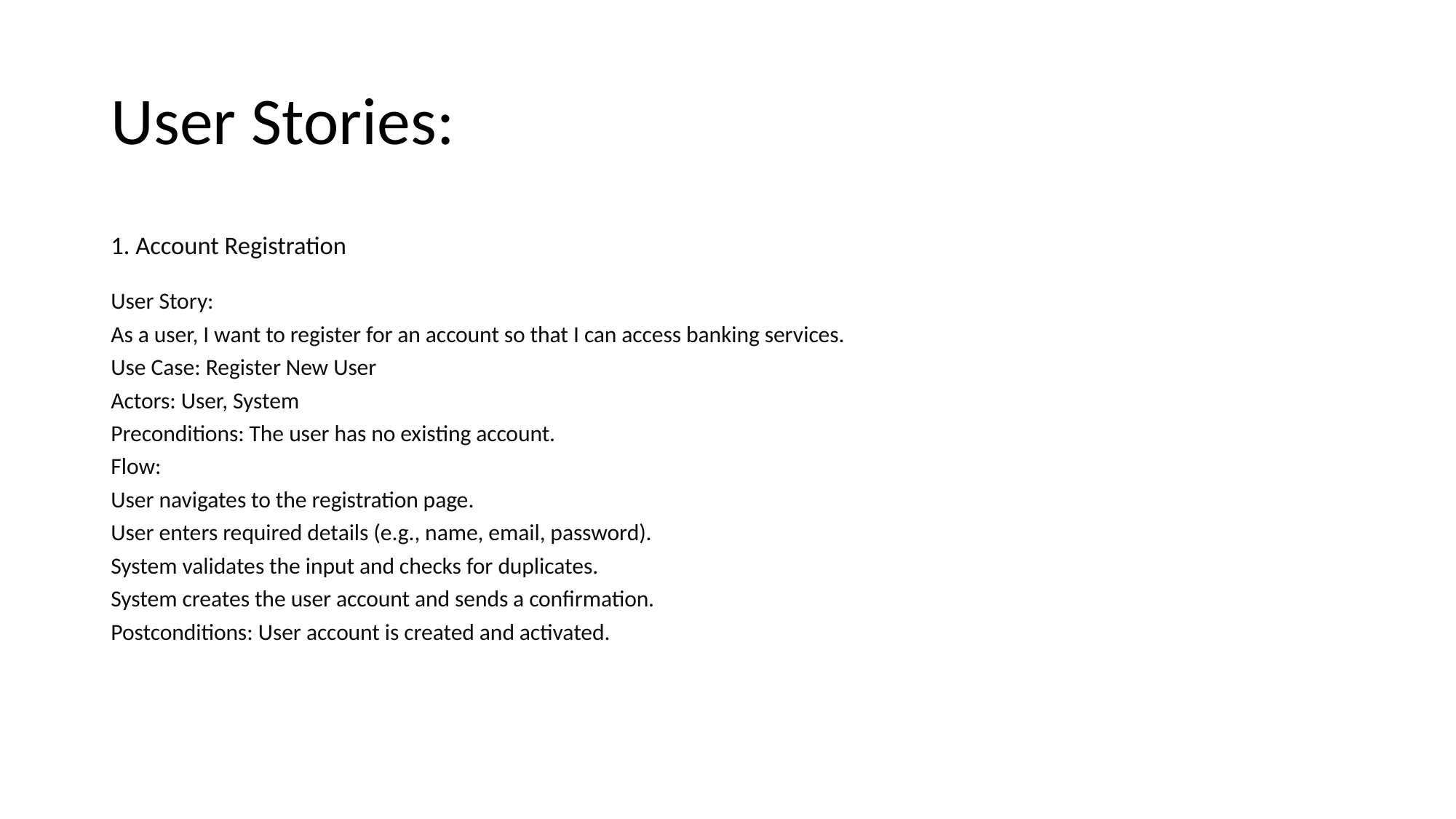

# User Stories:
1. Account Registration
User Story:
As a user, I want to register for an account so that I can access banking services.
Use Case: Register New User
Actors: User, System
Preconditions: The user has no existing account.
Flow:
User navigates to the registration page.
User enters required details (e.g., name, email, password).
System validates the input and checks for duplicates.
System creates the user account and sends a confirmation.
Postconditions: User account is created and activated.